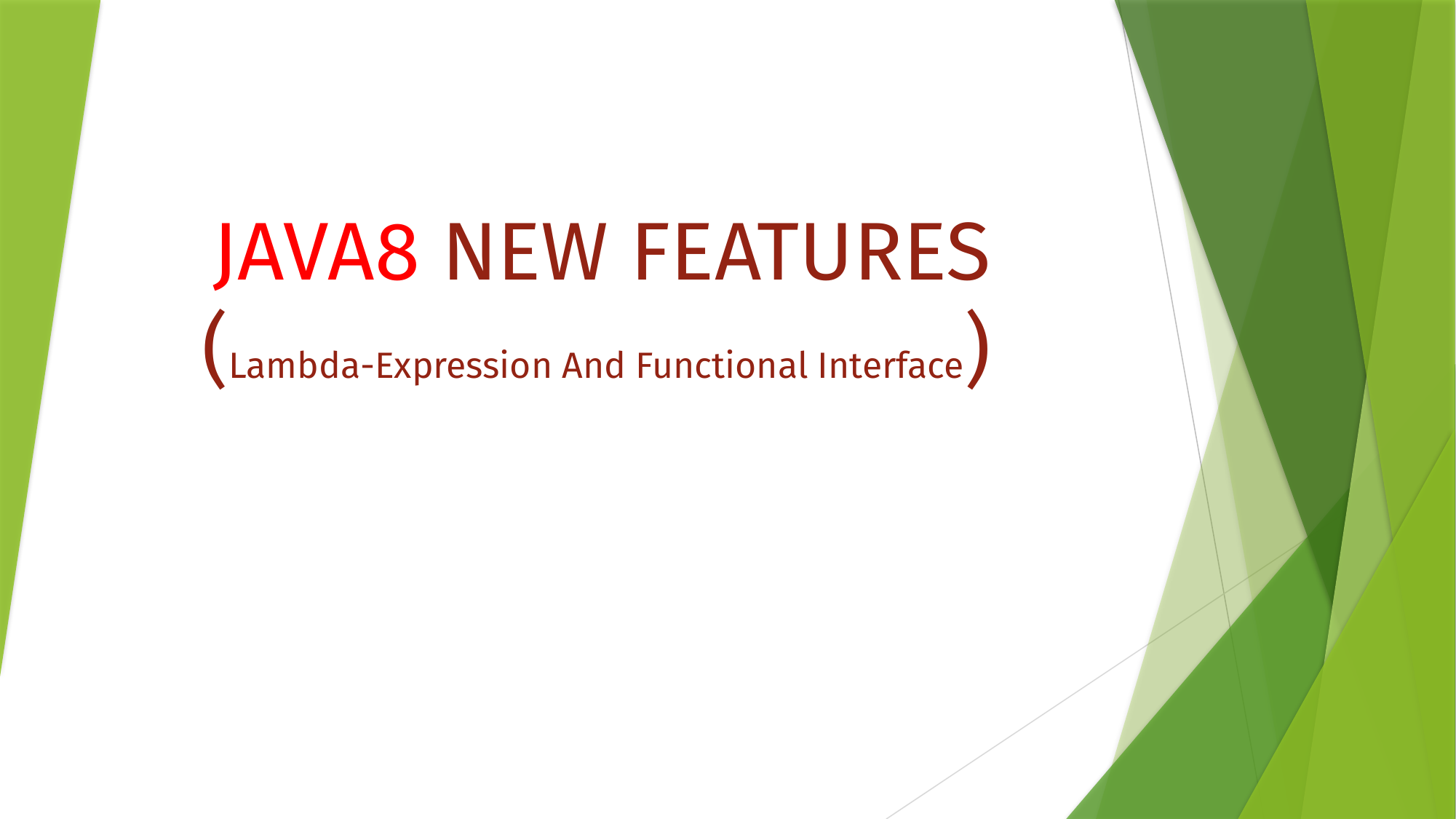

# JAVA8 NEW FEATURES (Lambda-Expression And Functional Interface)